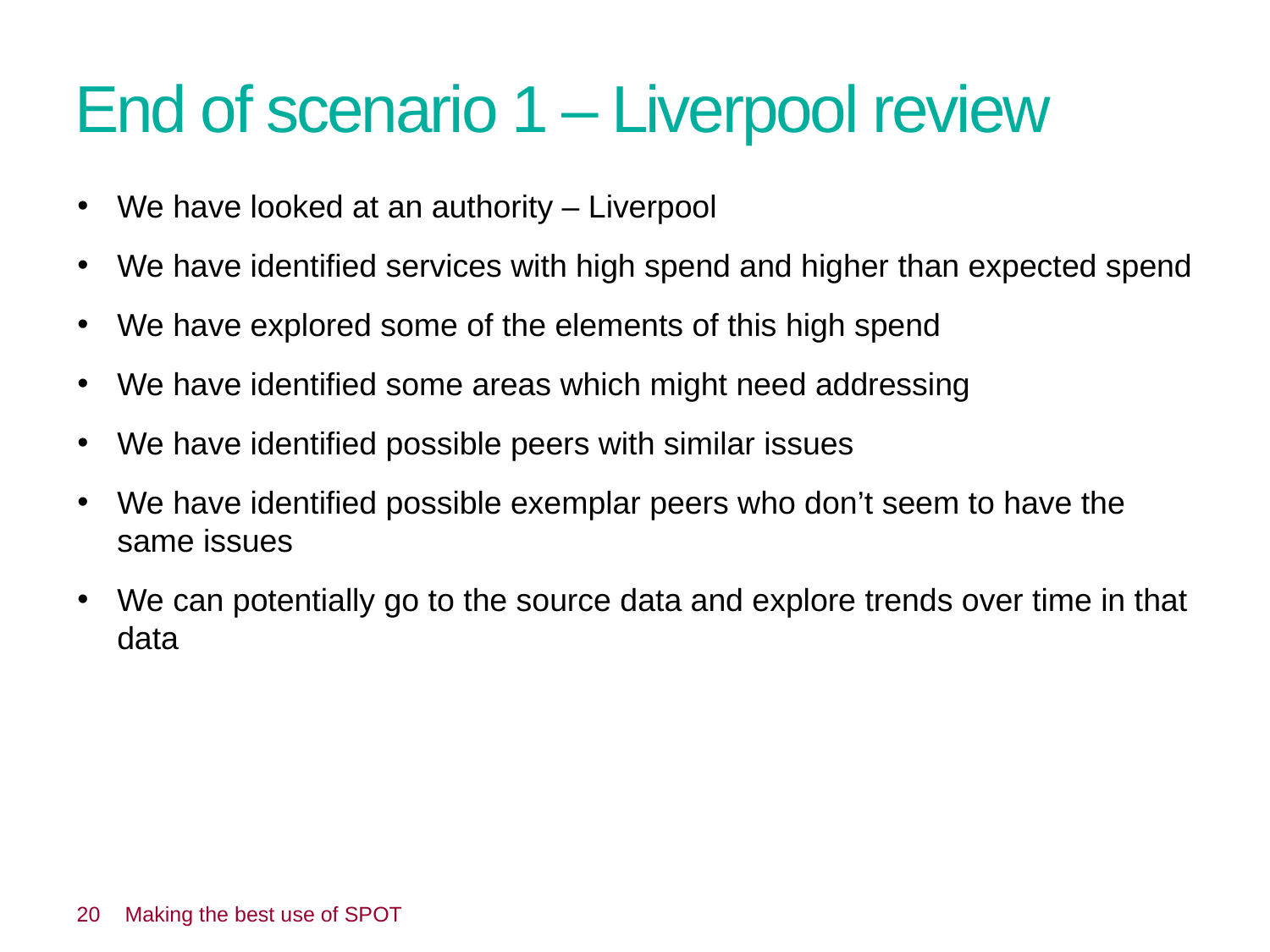

# End of scenario 1 – Liverpool review
We have looked at an authority – Liverpool
We have identified services with high spend and higher than expected spend
We have explored some of the elements of this high spend
We have identified some areas which might need addressing
We have identified possible peers with similar issues
We have identified possible exemplar peers who don’t seem to have the same issues
We can potentially go to the source data and explore trends over time in that data
  20
Making the best use of SPOT